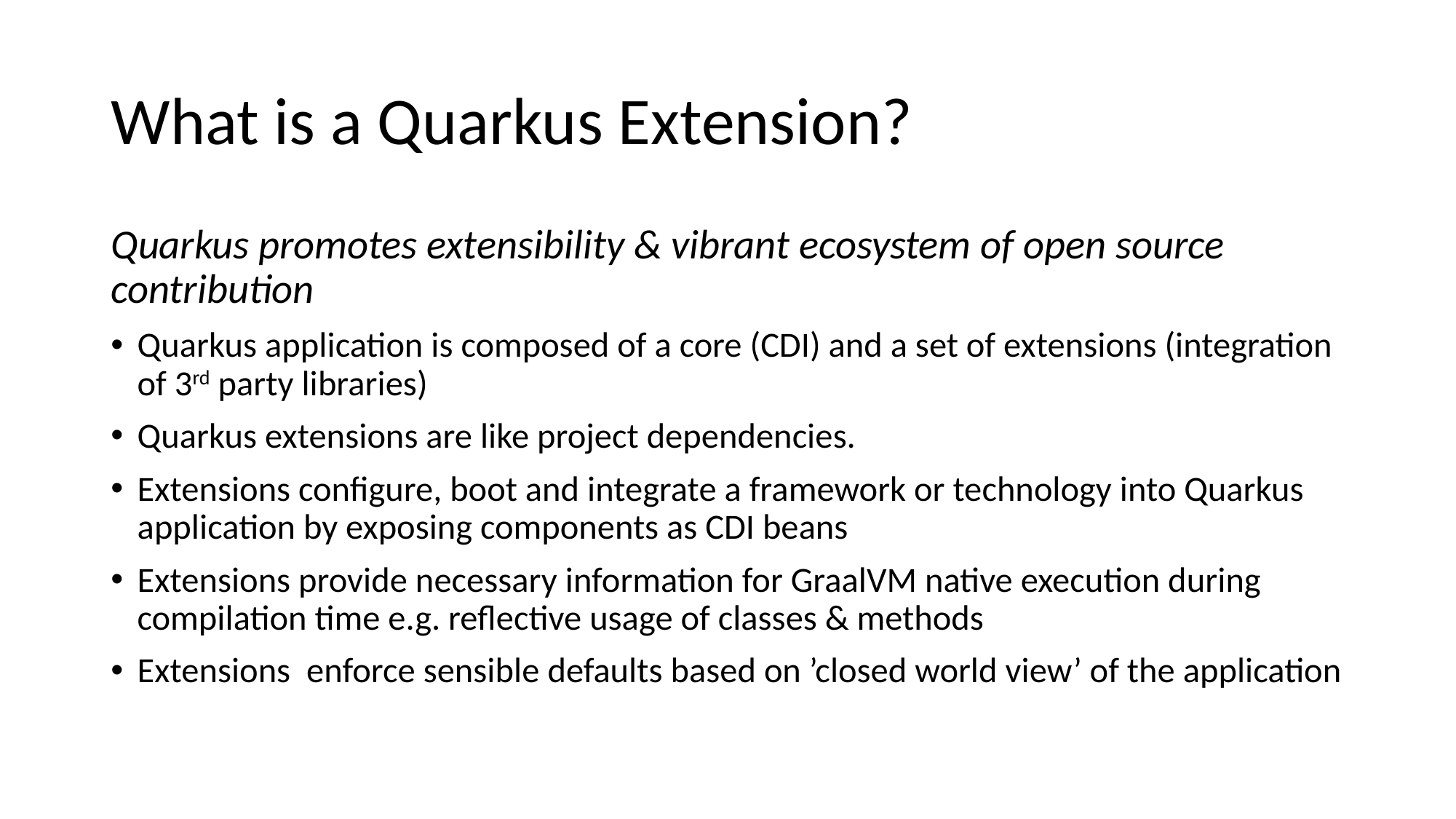

# What is a Quarkus Extension?
Quarkus promotes extensibility & vibrant ecosystem of open source contribution
Quarkus application is composed of a core (CDI) and a set of extensions (integration of 3rd party libraries)
Quarkus extensions are like project dependencies.
Extensions configure, boot and integrate a framework or technology into Quarkus application by exposing components as CDI beans
Extensions provide necessary information for GraalVM native execution during compilation time e.g. reflective usage of classes & methods
Extensions  enforce sensible defaults based on ’closed world view’ of the application